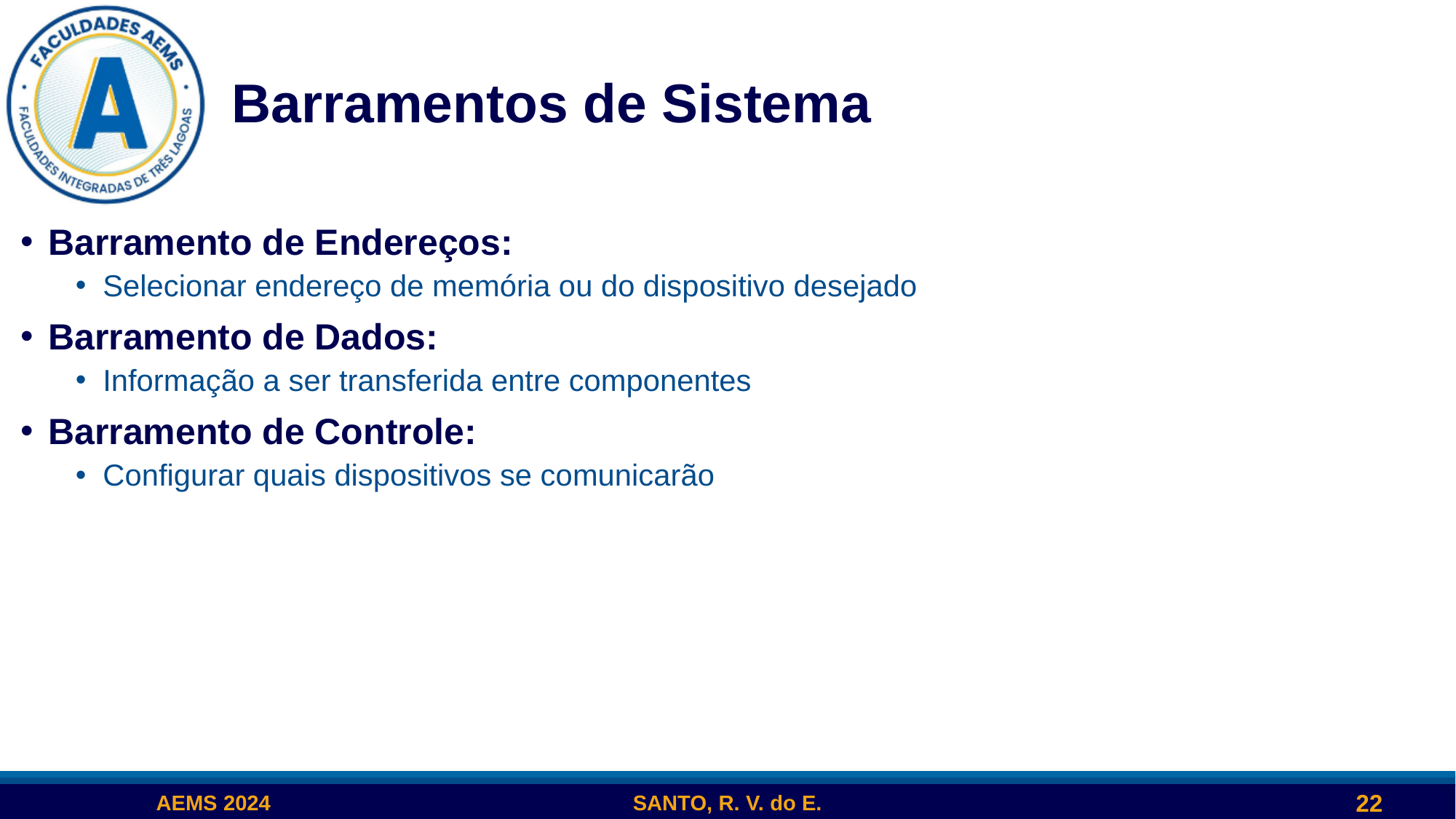

# Barramentos de Sistema
Barramento de Endereços:
Selecionar endereço de memória ou do dispositivo desejado
Barramento de Dados:
Informação a ser transferida entre componentes
Barramento de Controle:
Configurar quais dispositivos se comunicarão
22
AEMS 2024
SANTO, R. V. do E.